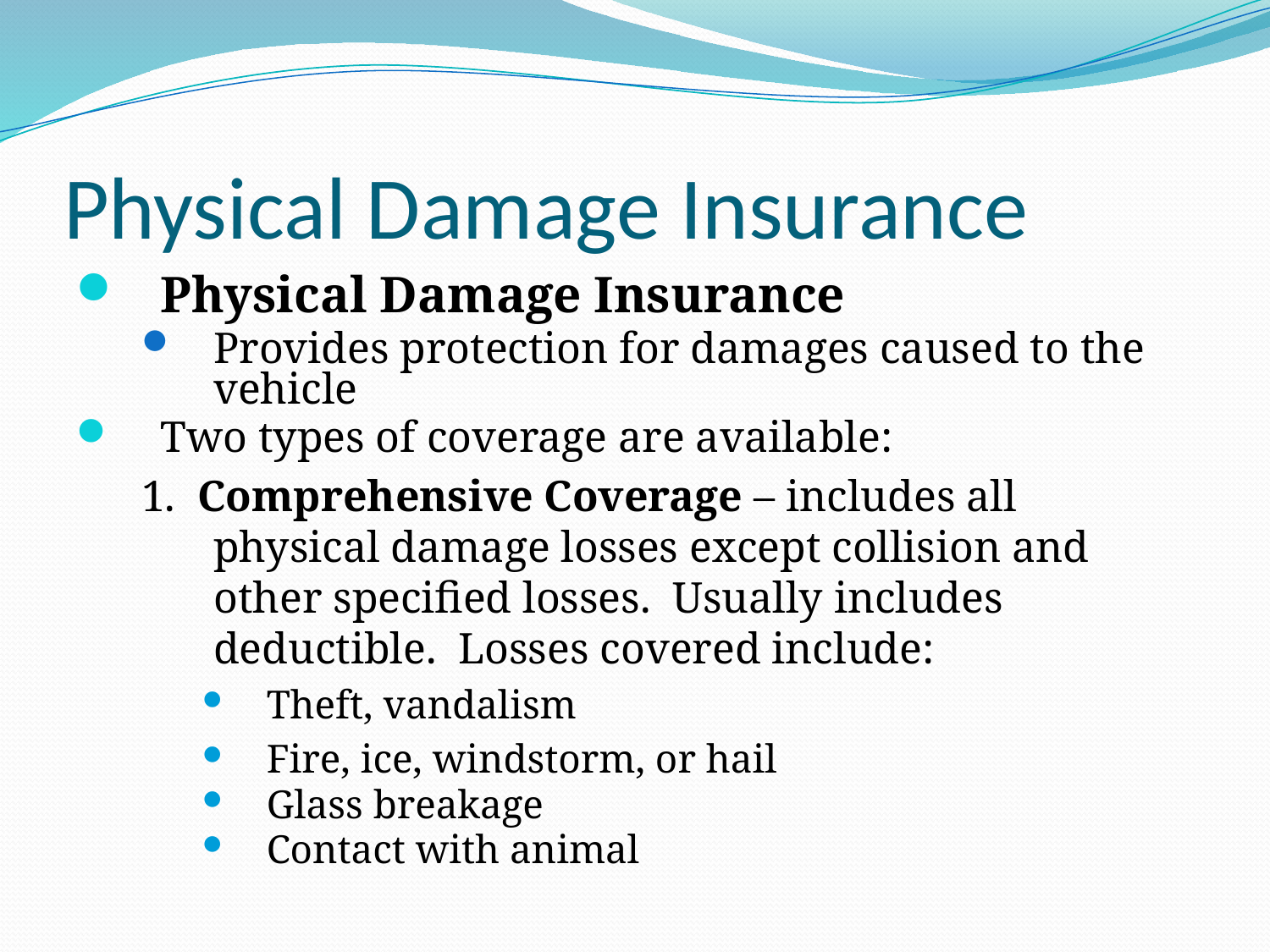

# Physical Damage Insurance
Physical Damage Insurance
Provides protection for damages caused to the vehicle
Two types of coverage are available:
1.  Comprehensive Coverage – includes all physical damage losses except collision and other specified losses.  Usually includes deductible.  Losses covered include:
Theft, vandalism
Fire, ice, windstorm, or hail
Glass breakage
Contact with animal